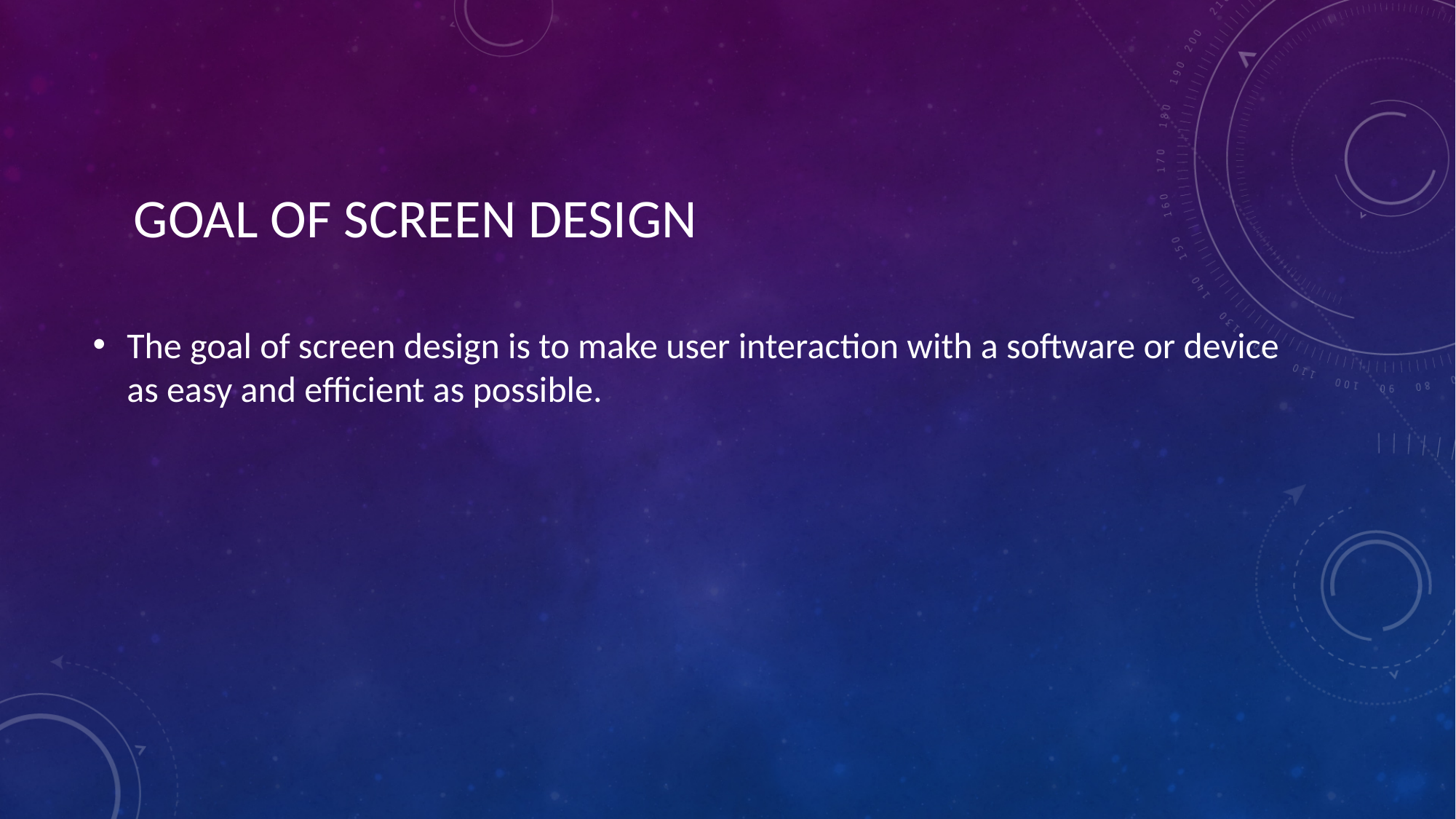

# Goal of screen design
The goal of screen design is to make user interaction with a software or device as easy and efficient as possible.